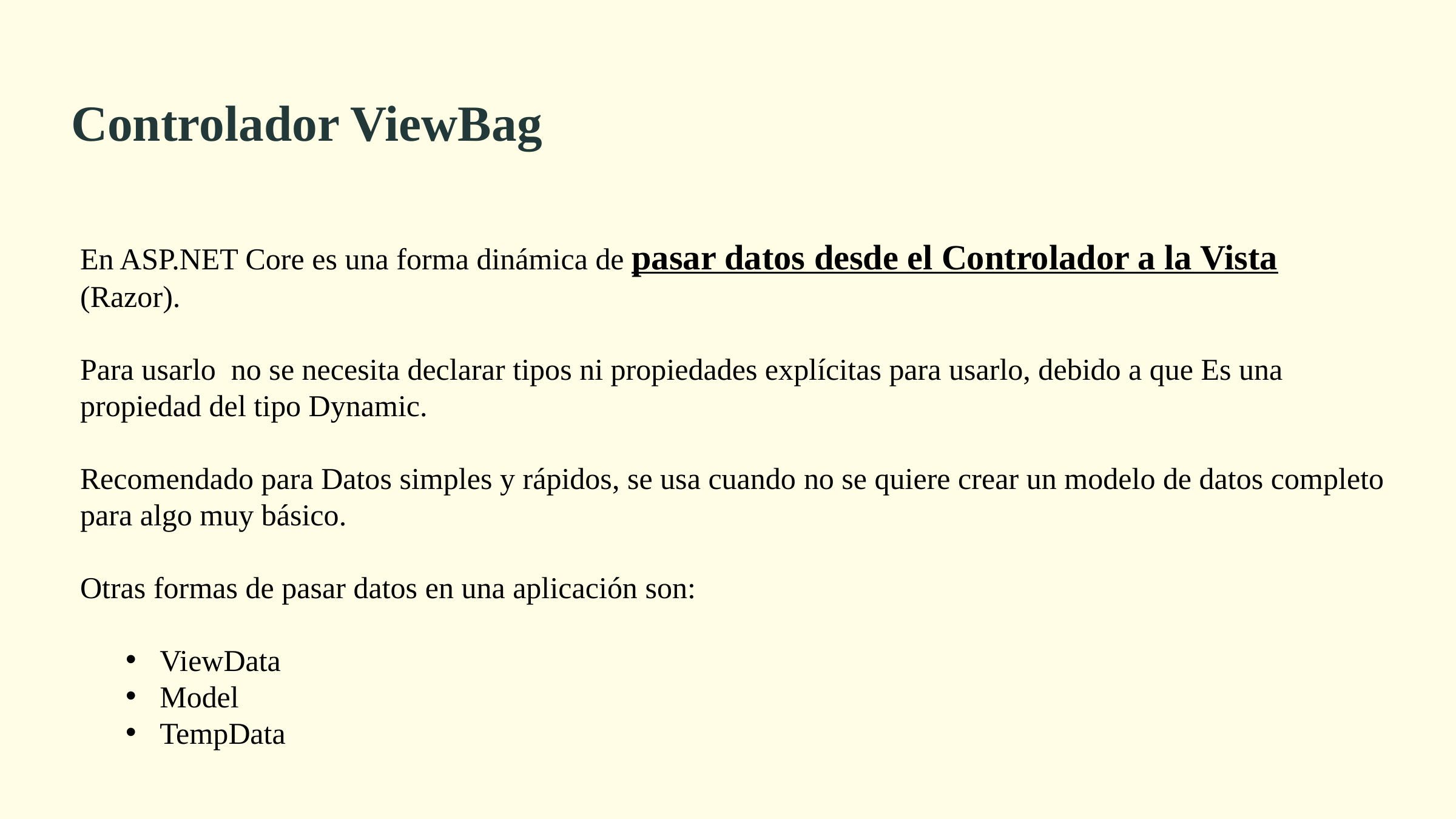

Controlador ViewBag
En ASP.NET Core es una forma dinámica de pasar datos desde el Controlador a la Vista (Razor).

Para usarlo  no se necesita declarar tipos ni propiedades explícitas para usarlo, debido a que Es una propiedad del tipo Dynamic.

Recomendado para Datos simples y rápidos, se usa cuando no se quiere crear un modelo de datos completo para algo muy básico.

Otras formas de pasar datos en una aplicación son:

ViewData
Model
TempData